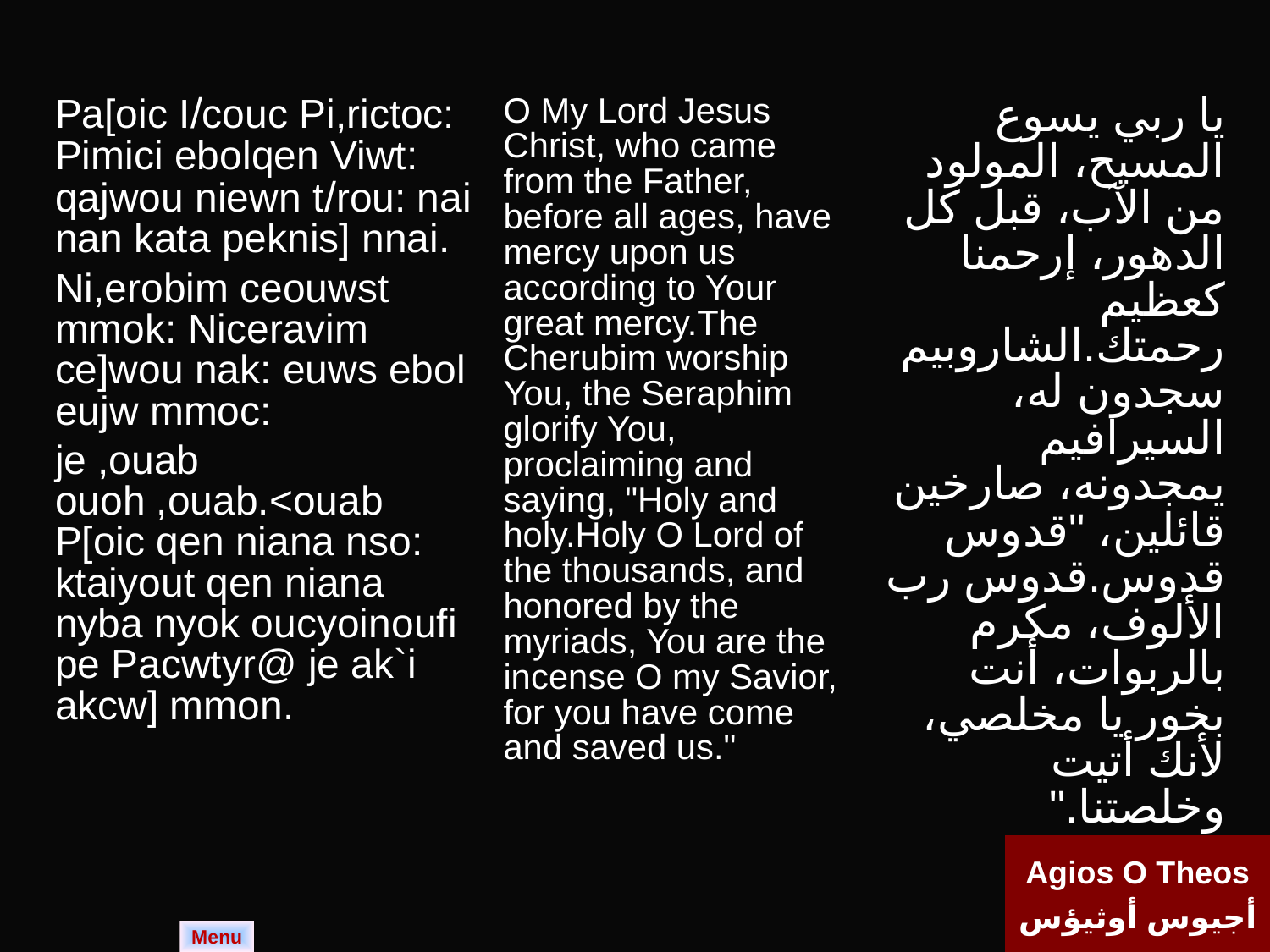

| Pa[oic I/couc Pi,rictoc: Pimici ebolqen Viwt: qajwou niewn t/rou: nai nan kata peknis] nnai. Ni,erobim ceouwst mmok: Niceravim ce]wou nak: euws ebol eujw mmoc: je ,ouab ouoh ,ouab.<ouab P[oic qen niana nso: ktaiyout qen niana nyba nyok oucyoinoufi pe Pacwtyr@ je ak`i akcw] mmon. | O My Lord Jesus Christ, who came from the Father, before all ages, have mercy upon us according to Your great mercy.The Cherubim worship You, the Seraphim glorify You, proclaiming and saying, "Holy and holy.Holy O Lord of the thousands, and honored by the myriads, You are the incense O my Savior, for you have come and saved us." | يا ربي يسوع المسيح، المولود من الآب، قبل كل الدهور، إرحمنا كعظيم رحمتك.الشاروبيم سجدون له، السيرافيم يمجدونه، صارخين قائلين، "قدوس قدوس.قدوس رب الألوف، مكرم بالربوات، أنت بخور يا مخلصي، لأنك أتيت وخلصتنا." |
| --- | --- | --- |
Agios O Theos
أجيوس أوثيؤس
Menu